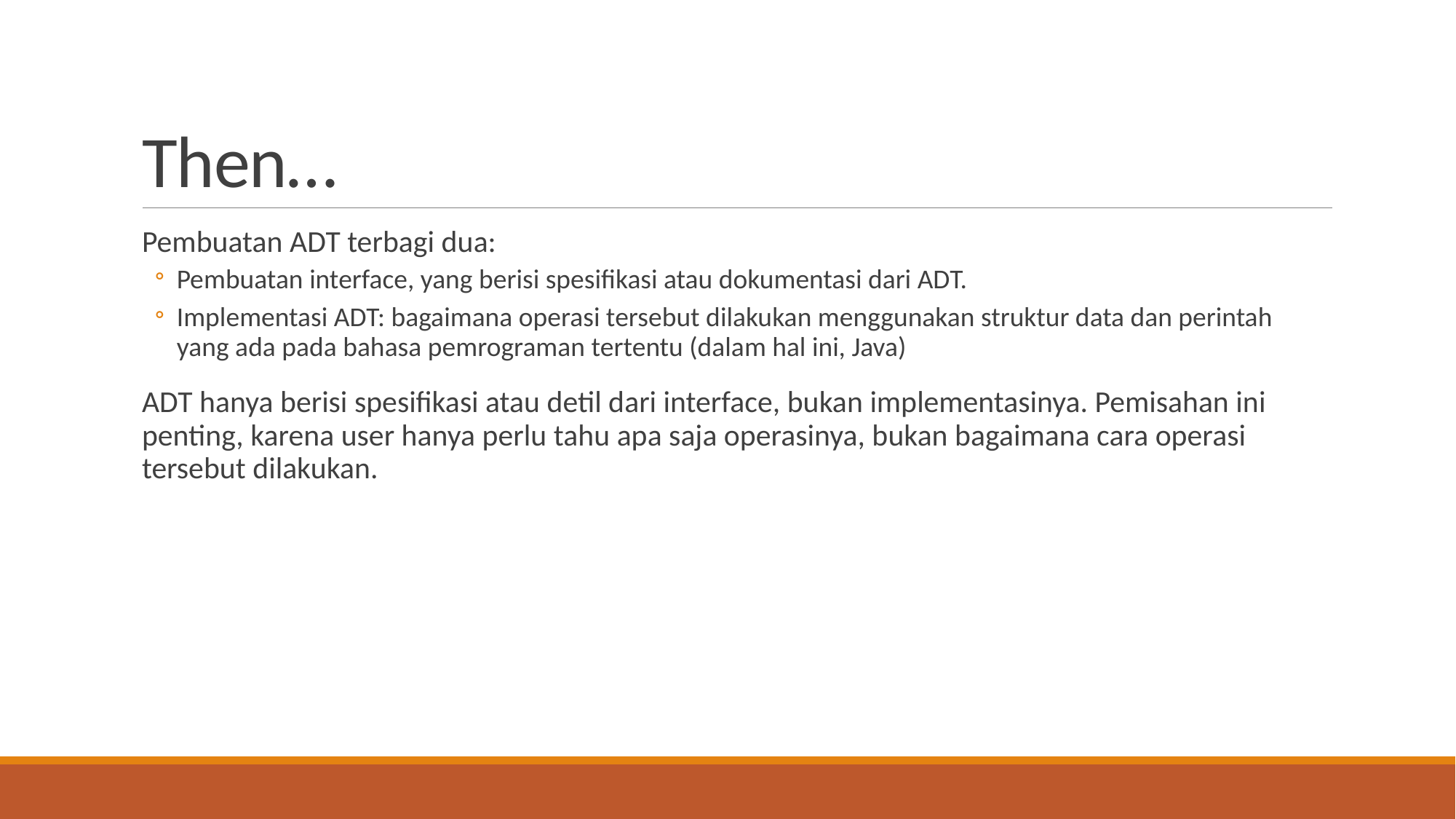

# Then…
Pembuatan ADT terbagi dua:
Pembuatan interface, yang berisi spesifikasi atau dokumentasi dari ADT.
Implementasi ADT: bagaimana operasi tersebut dilakukan menggunakan struktur data dan perintah yang ada pada bahasa pemrograman tertentu (dalam hal ini, Java)
ADT hanya berisi spesifikasi atau detil dari interface, bukan implementasinya. Pemisahan ini penting, karena user hanya perlu tahu apa saja operasinya, bukan bagaimana cara operasi tersebut dilakukan.